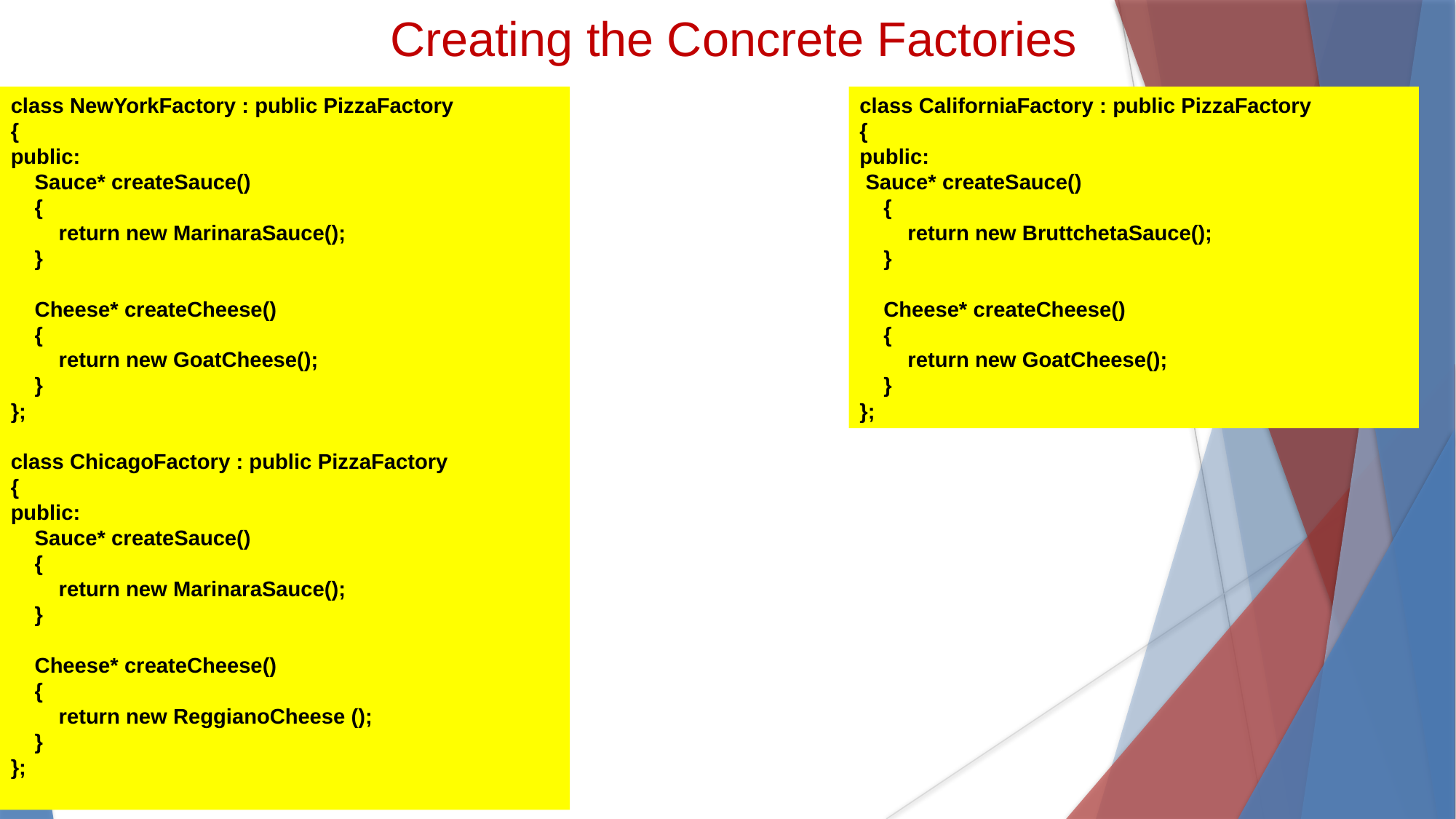

Creating the Concrete Factories
class NewYorkFactory : public PizzaFactory
{
public:
    Sauce* createSauce()
    {
        return new MarinaraSauce();
    }

    Cheese* createCheese()
    {
        return new GoatCheese();
    }
};

class ChicagoFactory : public PizzaFactory
{
public:
    Sauce* createSauce()
    {
        return new MarinaraSauce();
    }

    Cheese* createCheese()
    {
        return new ReggianoCheese ();
    }
};

class CaliforniaFactory : public PizzaFactory
{
public:
 Sauce* createSauce()
    {
        return new BruttchetaSauce();
    }

    Cheese* createCheese()
    {
        return new GoatCheese();
    }
};